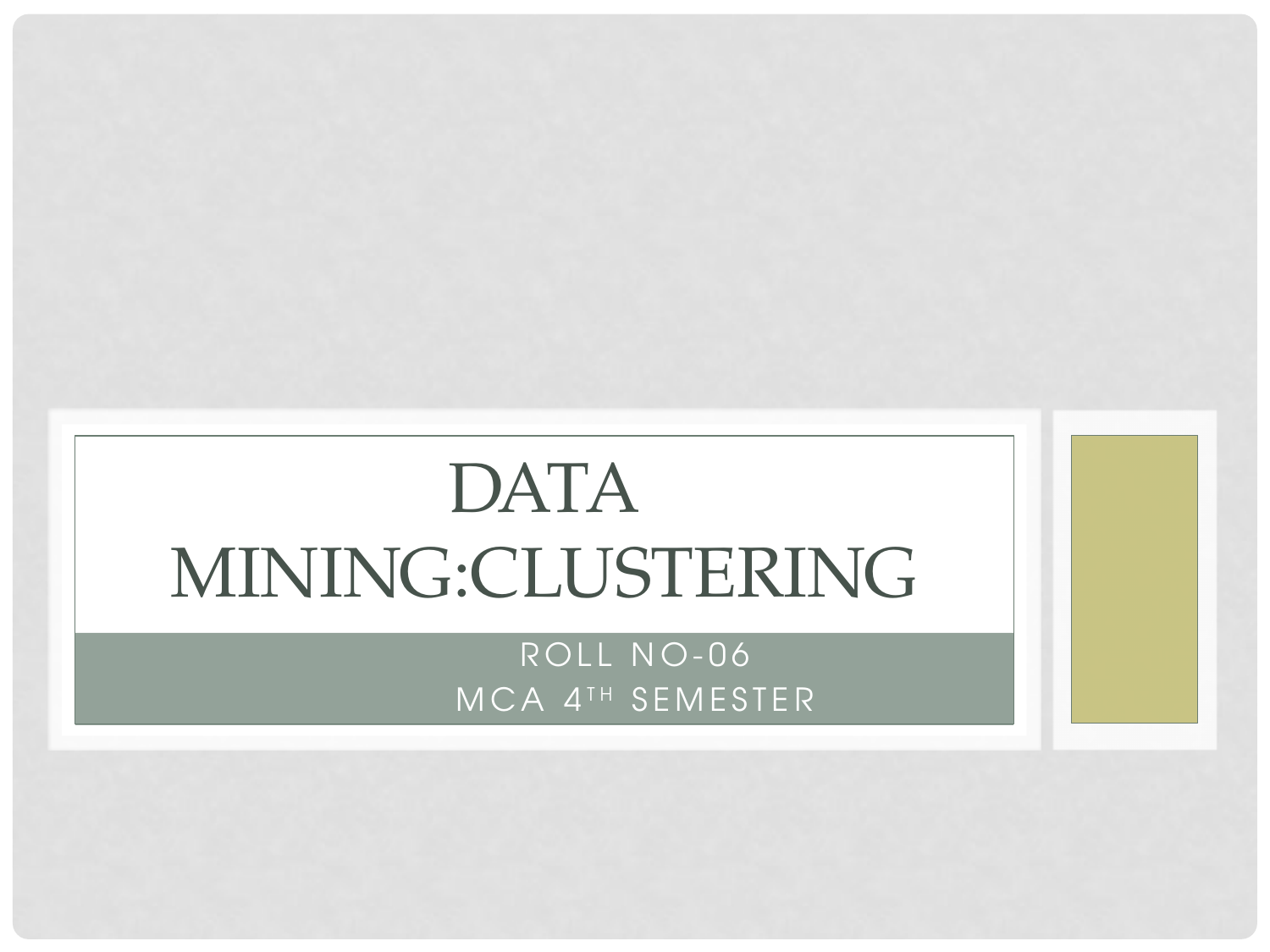

# Data Mining:CLUSTERING
By
Ginalford Marwein
Roll No-06
MCA 4th Semester